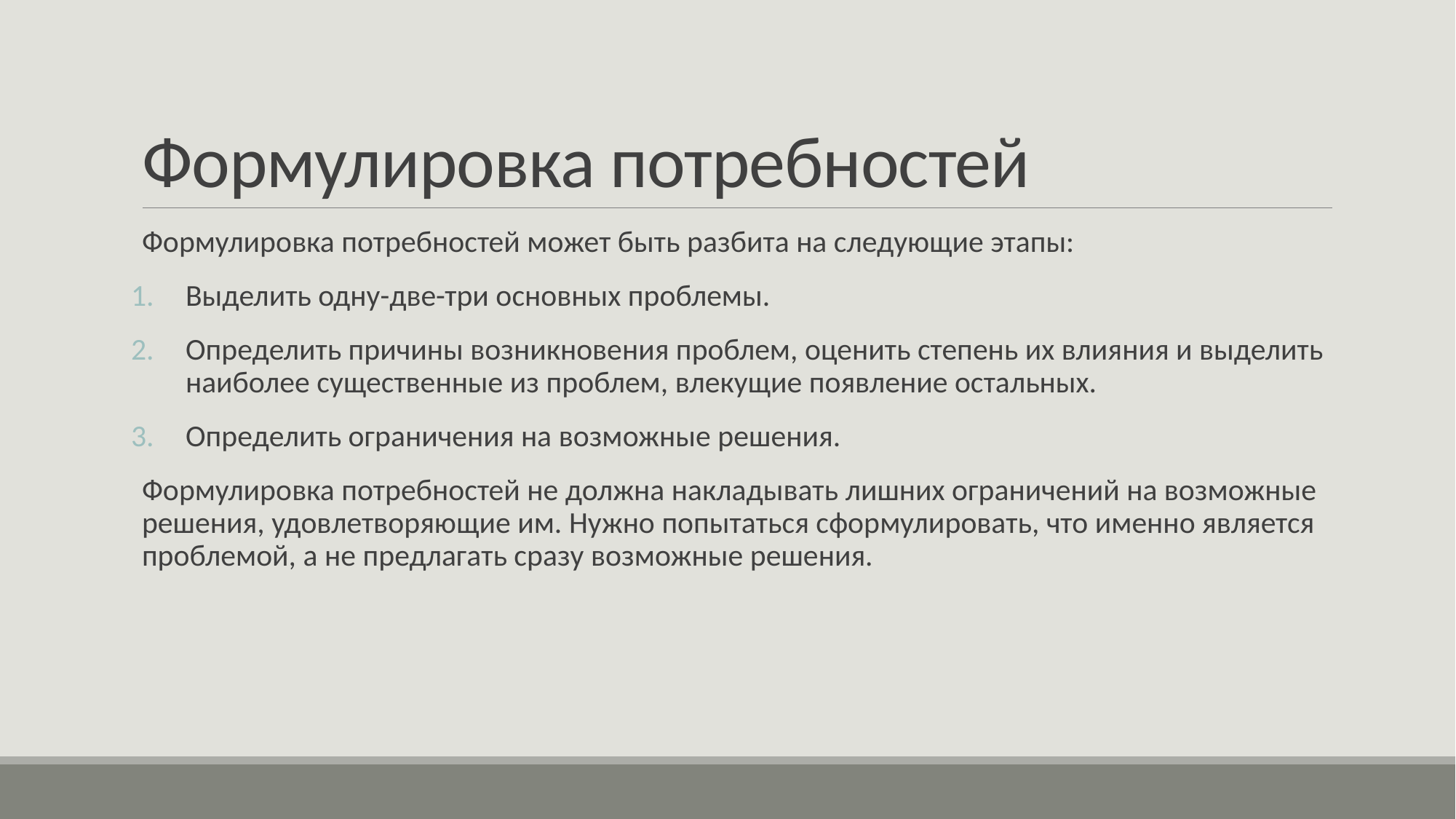

# Формулировка потребностей
Формулировка потребностей может быть разбита на следующие этапы:
Выделить одну-две-три основных проблемы.
Определить причины возникновения проблем, оценить степень их влияния и выделить наиболее существенные из проблем, влекущие появление остальных.
Определить ограничения на возможные решения.
Формулировка потребностей не должна накладывать лишних ограничений на возможные решения, удовлетворяющие им. Нужно попытаться сформулировать, что именно является проблемой, а не предлагать сразу возможные решения.